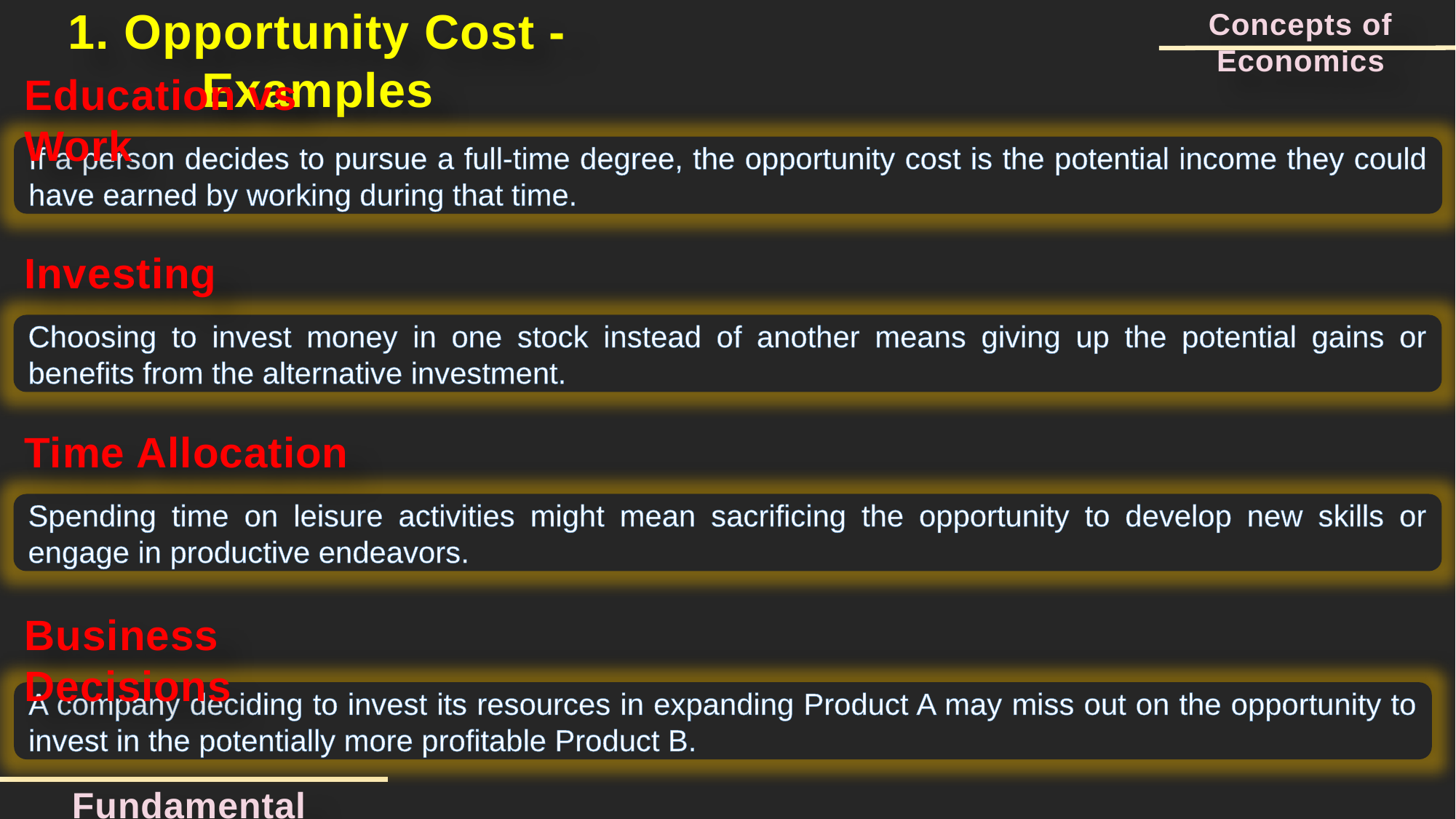

Concepts of Economics
1. Opportunity Cost - Examples
Education vs Work
If a person decides to pursue a full-time degree, the opportunity cost is the potential income they could have earned by working during that time.
Investing
Choosing to invest money in one stock instead of another means giving up the potential gains or benefits from the alternative investment.
Time Allocation
Spending time on leisure activities might mean sacrificing the opportunity to develop new skills or engage in productive endeavors.
Business Decisions
A company deciding to invest its resources in expanding Product A may miss out on the opportunity to invest in the potentially more profitable Product B.
Fundamental Principles